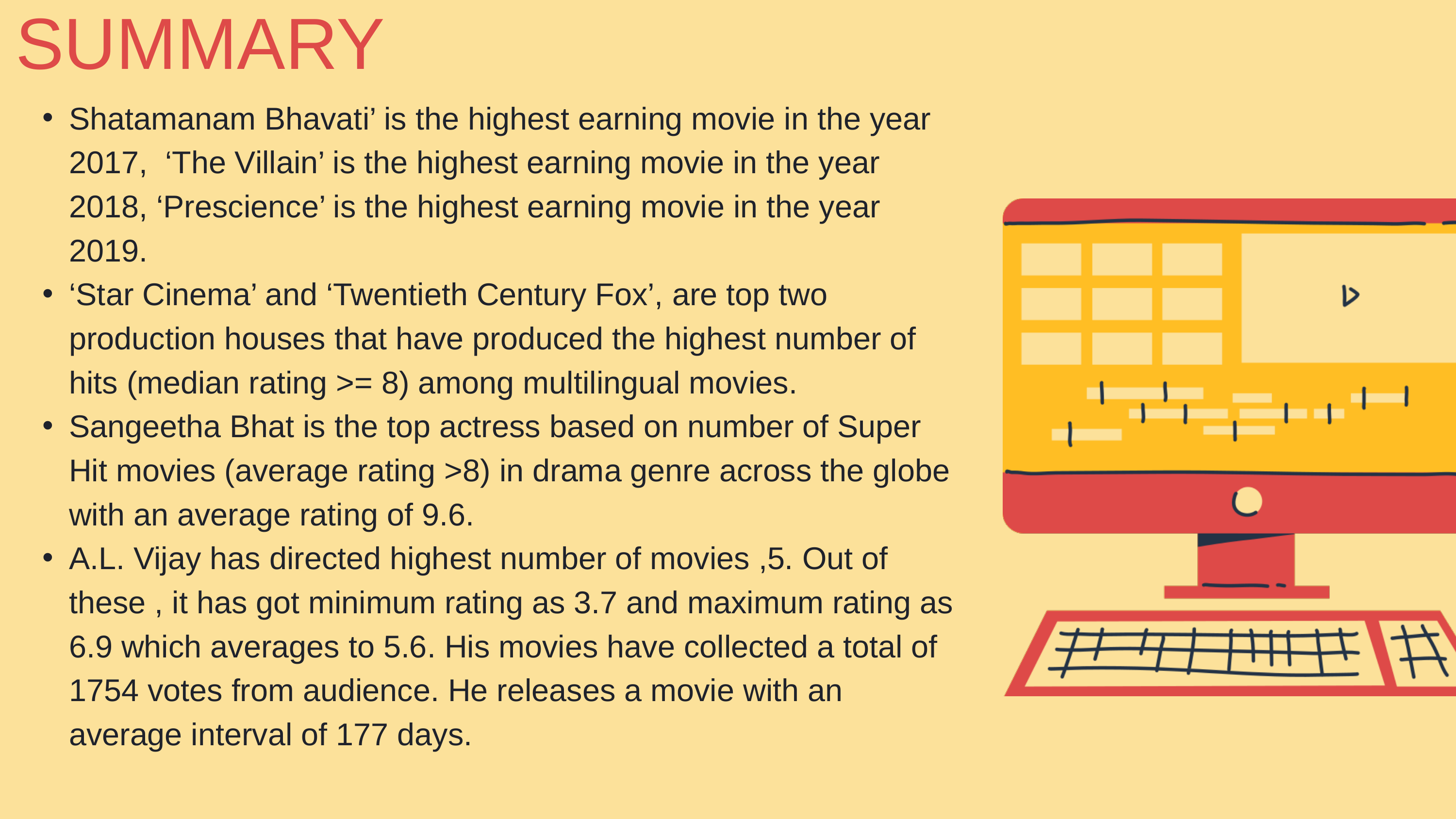

SUMMARY
Shatamanam Bhavati’ is the highest earning movie in the year 2017,  ‘The Villain’ is the highest earning movie in the year 2018, ‘Prescience’ is the highest earning movie in the year 2019.
‘Star Cinema’ and ‘Twentieth Century Fox’, are top two production houses that have produced the highest number of hits (median rating >= 8) among multilingual movies.
Sangeetha Bhat is the top actress based on number of Super Hit movies (average rating >8) in drama genre across the globe with an average rating of 9.6.
A.L. Vijay has directed highest number of movies ,5. Out of these , it has got minimum rating as 3.7 and maximum rating as 6.9 which averages to 5.6. His movies have collected a total of 1754 votes from audience. He releases a movie with an average interval of 177 days.